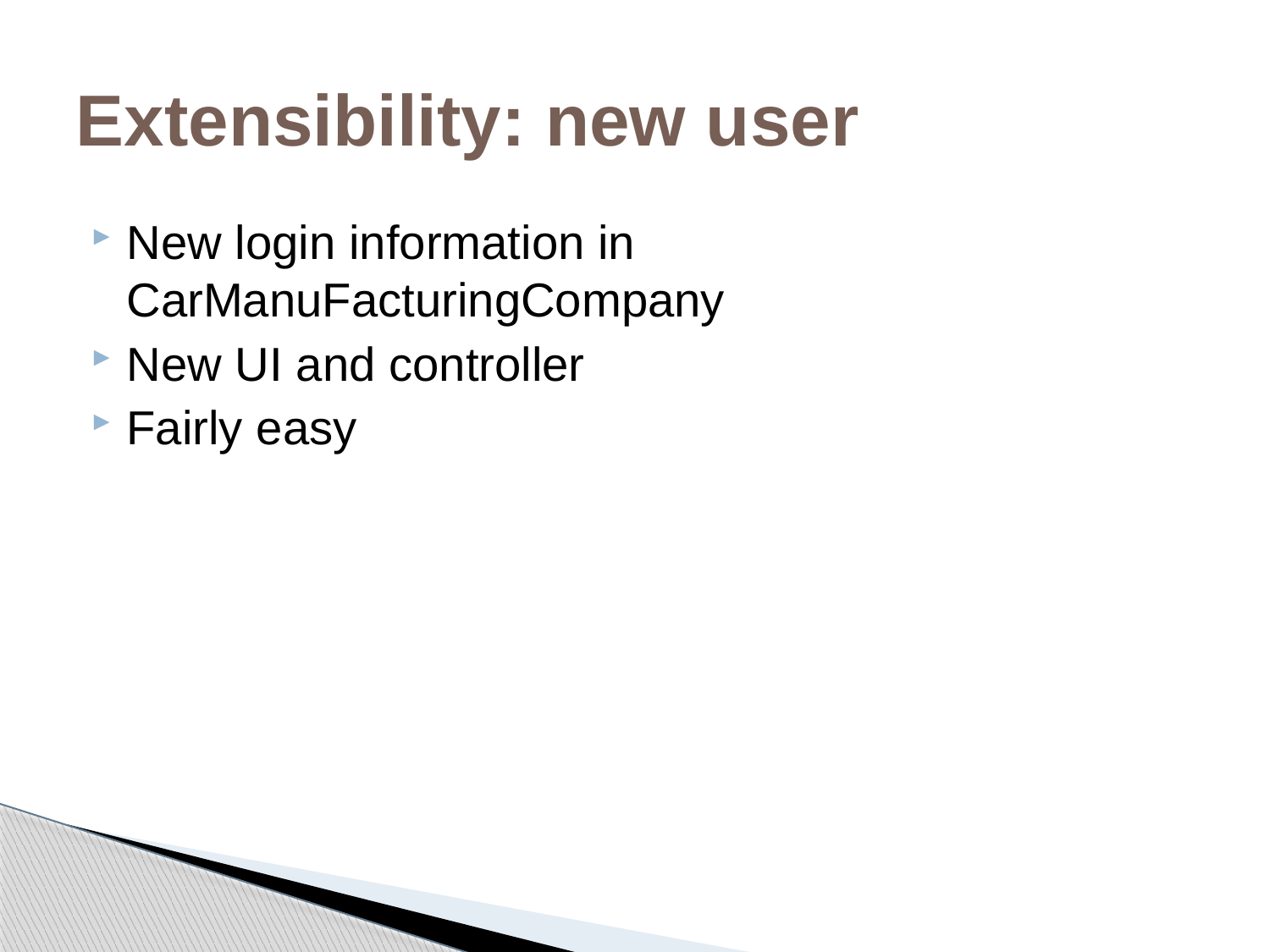

# Extensibility: new user
New login information in CarManuFacturingCompany
New UI and controller
Fairly easy